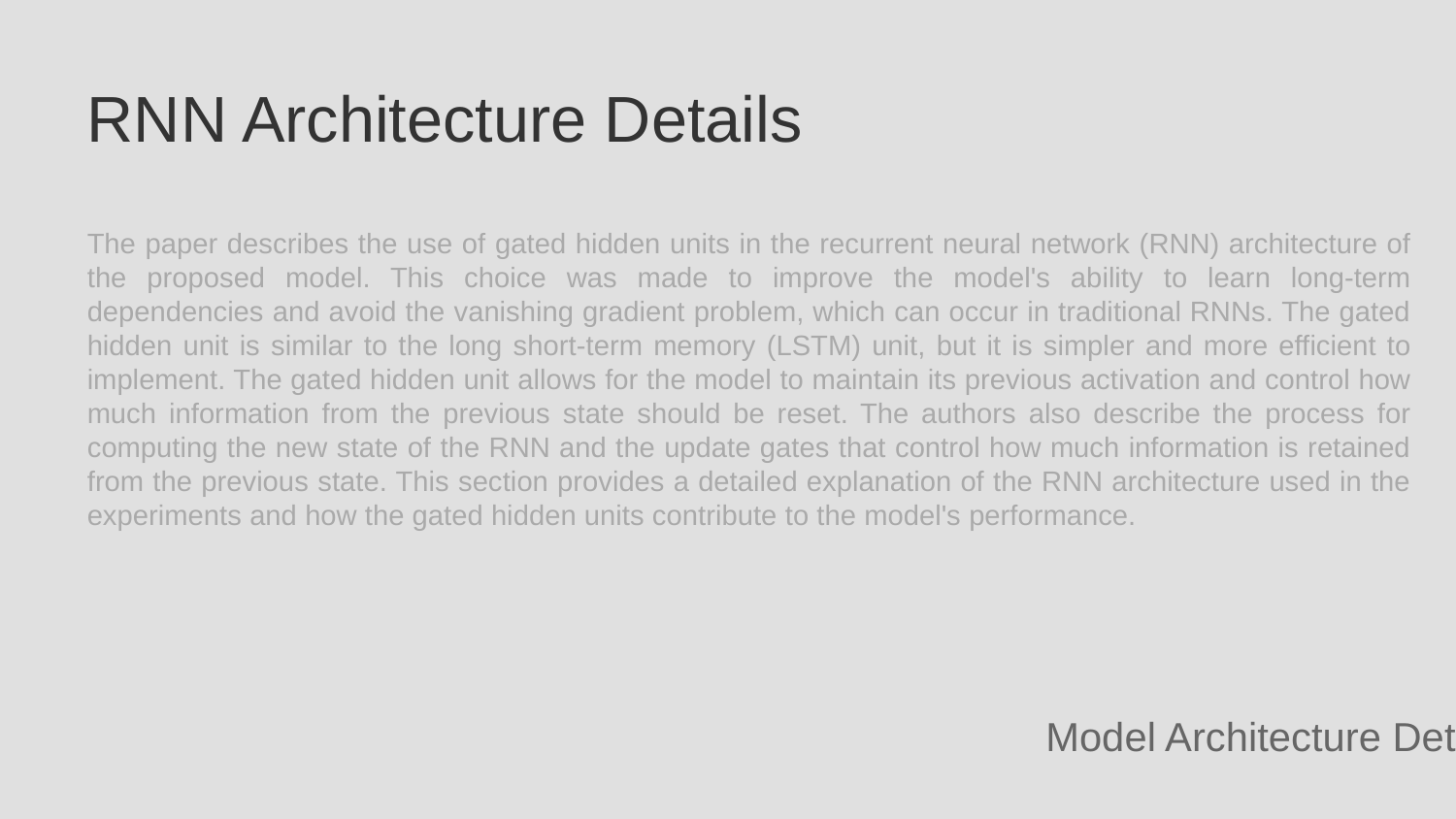

RNN Architecture Details
The paper describes the use of gated hidden units in the recurrent neural network (RNN) architecture of the proposed model. This choice was made to improve the model's ability to learn long-term dependencies and avoid the vanishing gradient problem, which can occur in traditional RNNs. The gated hidden unit is similar to the long short-term memory (LSTM) unit, but it is simpler and more efficient to implement. The gated hidden unit allows for the model to maintain its previous activation and control how much information from the previous state should be reset. The authors also describe the process for computing the new state of the RNN and the update gates that control how much information is retained from the previous state. This section provides a detailed explanation of the RNN architecture used in the experiments and how the gated hidden units contribute to the model's performance.
Model Architecture Details